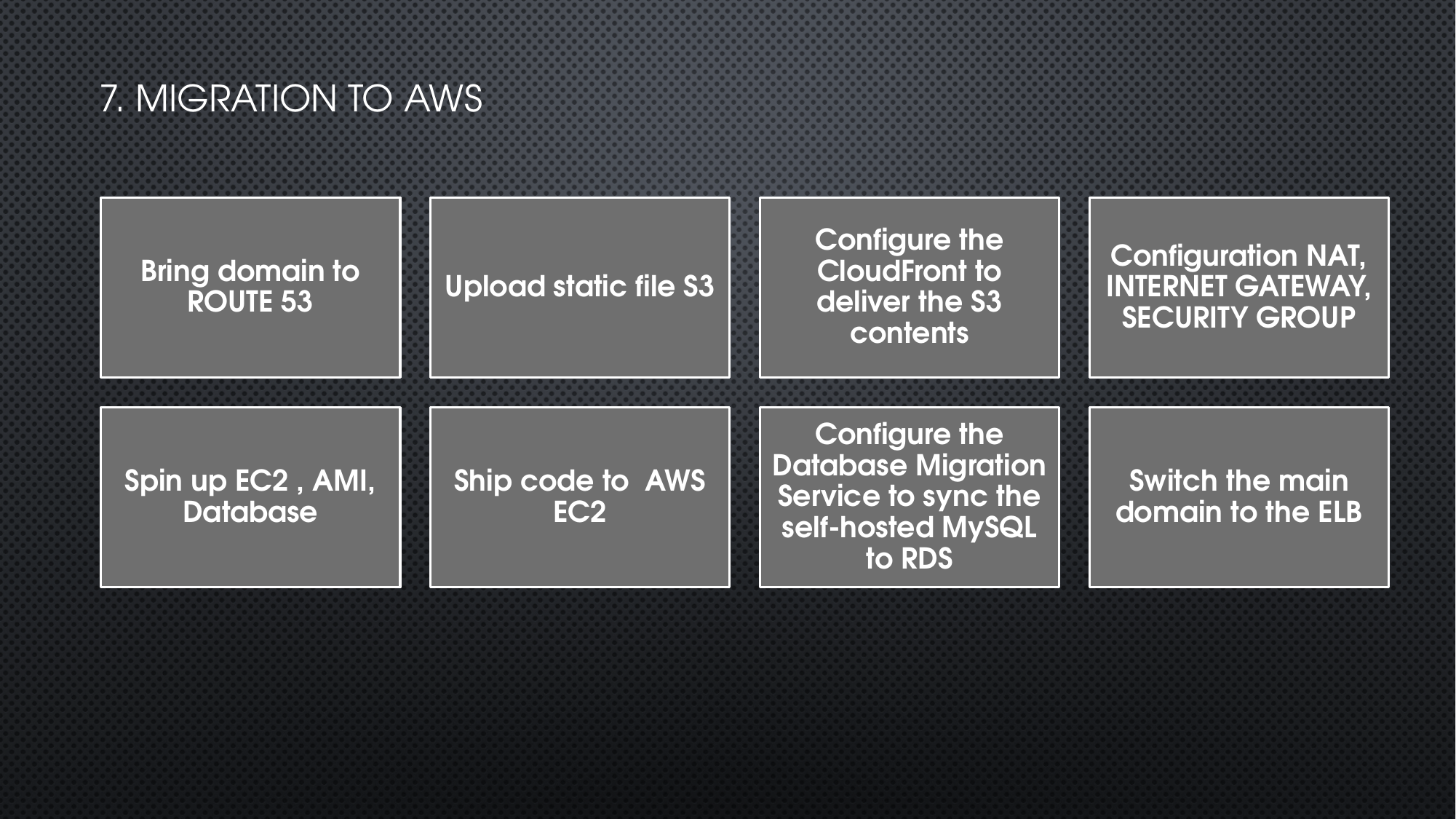

# 7. Migration to AWs

Bring domain to ROUTE 53
Upload static file S3
Configure the CloudFront to deliver the S3 contents
Configuration NAT, INTERNET GATEWAY, SECURITY GROUP
Spin up EC2 , AMI, Database
Ship code to  AWS EC2
Configure the Database Migration Service to sync the self-hosted MySQL to RDS
Switch the main domain to the ELB